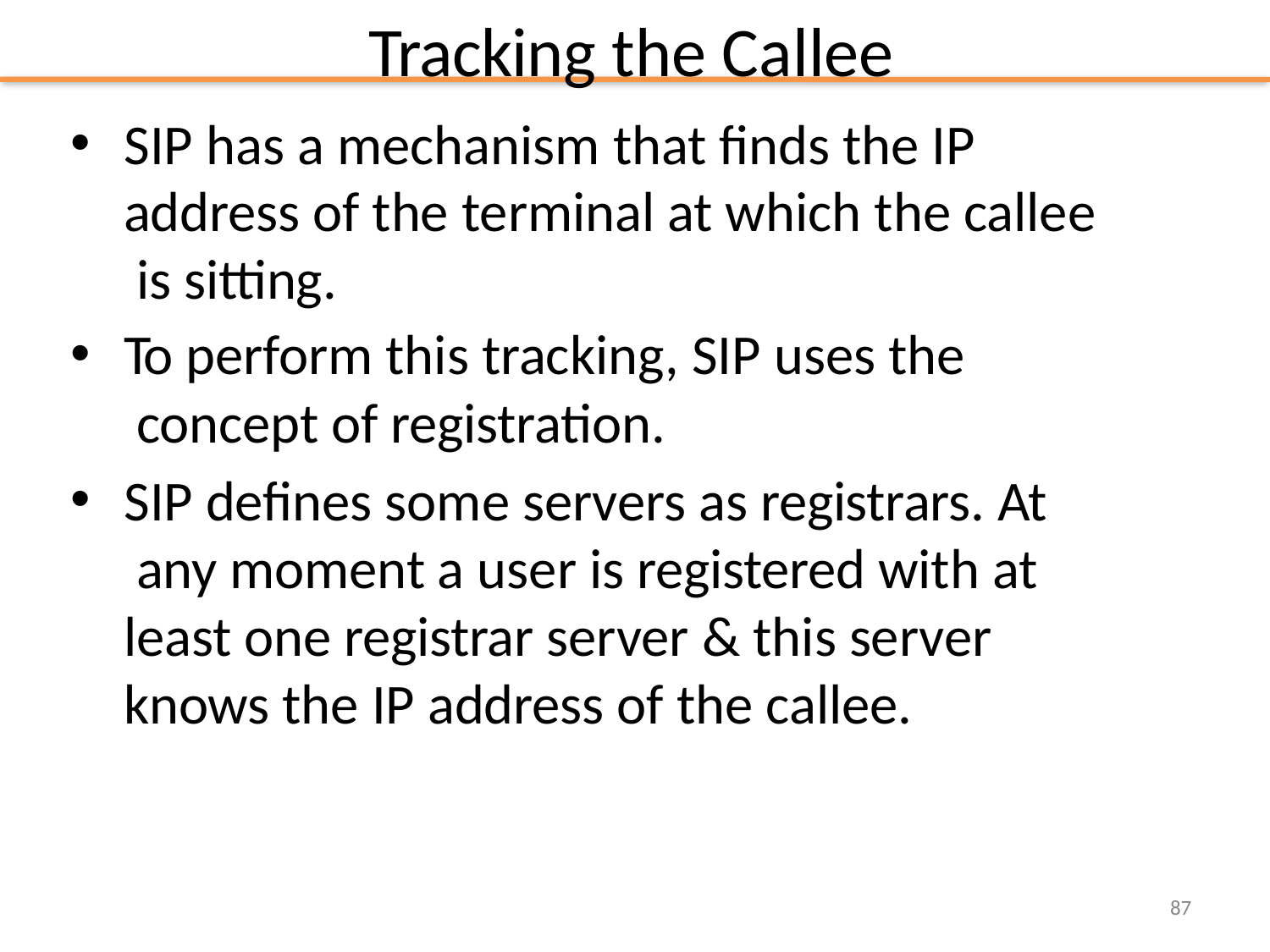

# Tracking the Callee
SIP has a mechanism that finds the IP  address of the terminal at which the callee  is sitting.
To perform this tracking, SIP uses the  concept of registration.
SIP defines some servers as registrars. At  any moment a user is registered with at  least one registrar server & this server  knows the IP address of the callee.
87